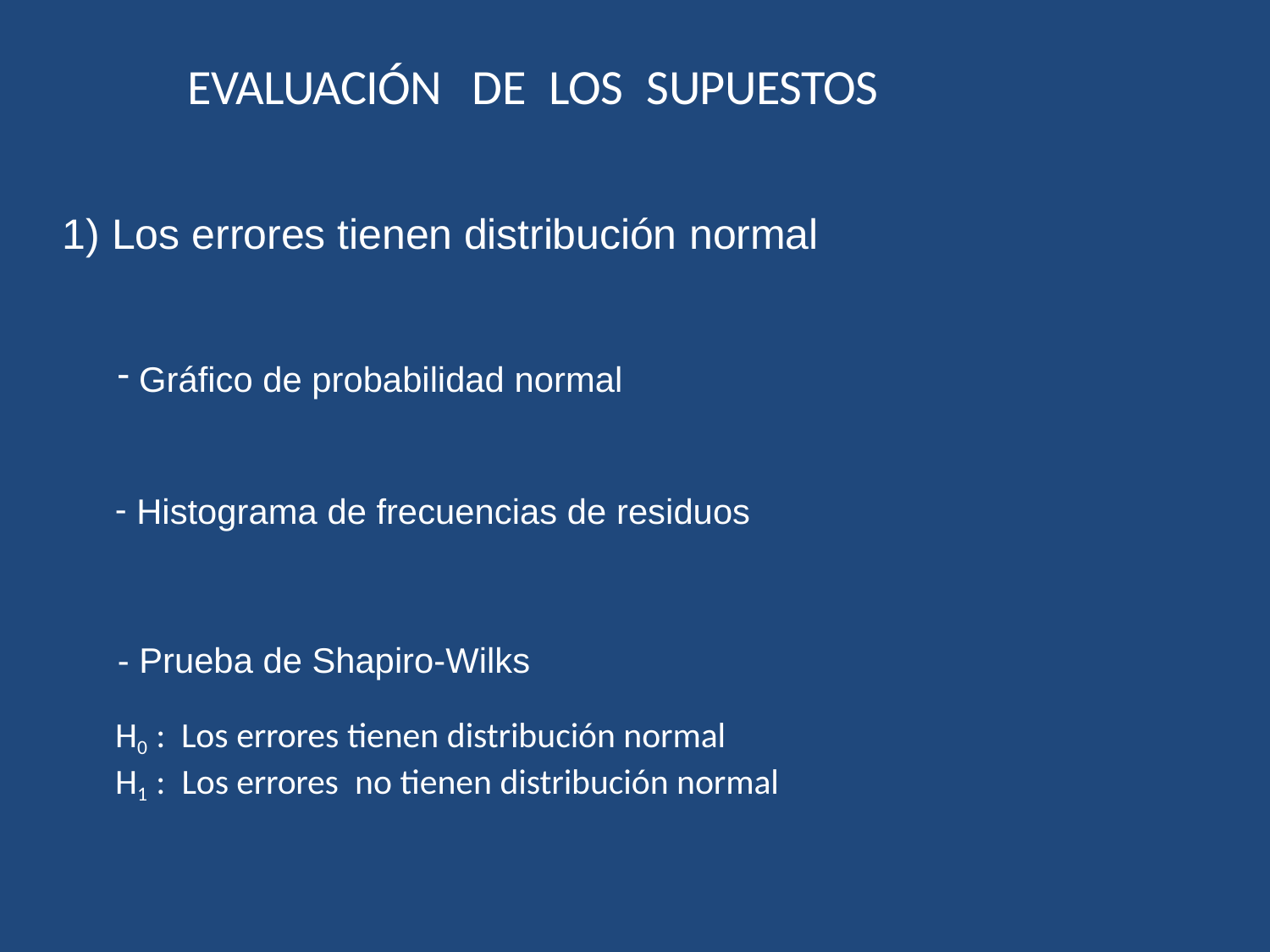

# EVALUACIÓN	DE	LOS	SUPUESTOS
Los errores tienen distribución normal

Gráfico de probabilidad normal

Histograma de frecuencias de residuos
- Prueba de Shapiro-Wilks
H0 : Los errores tienen distribución normal
H1 : Los errores no tienen distribución normal